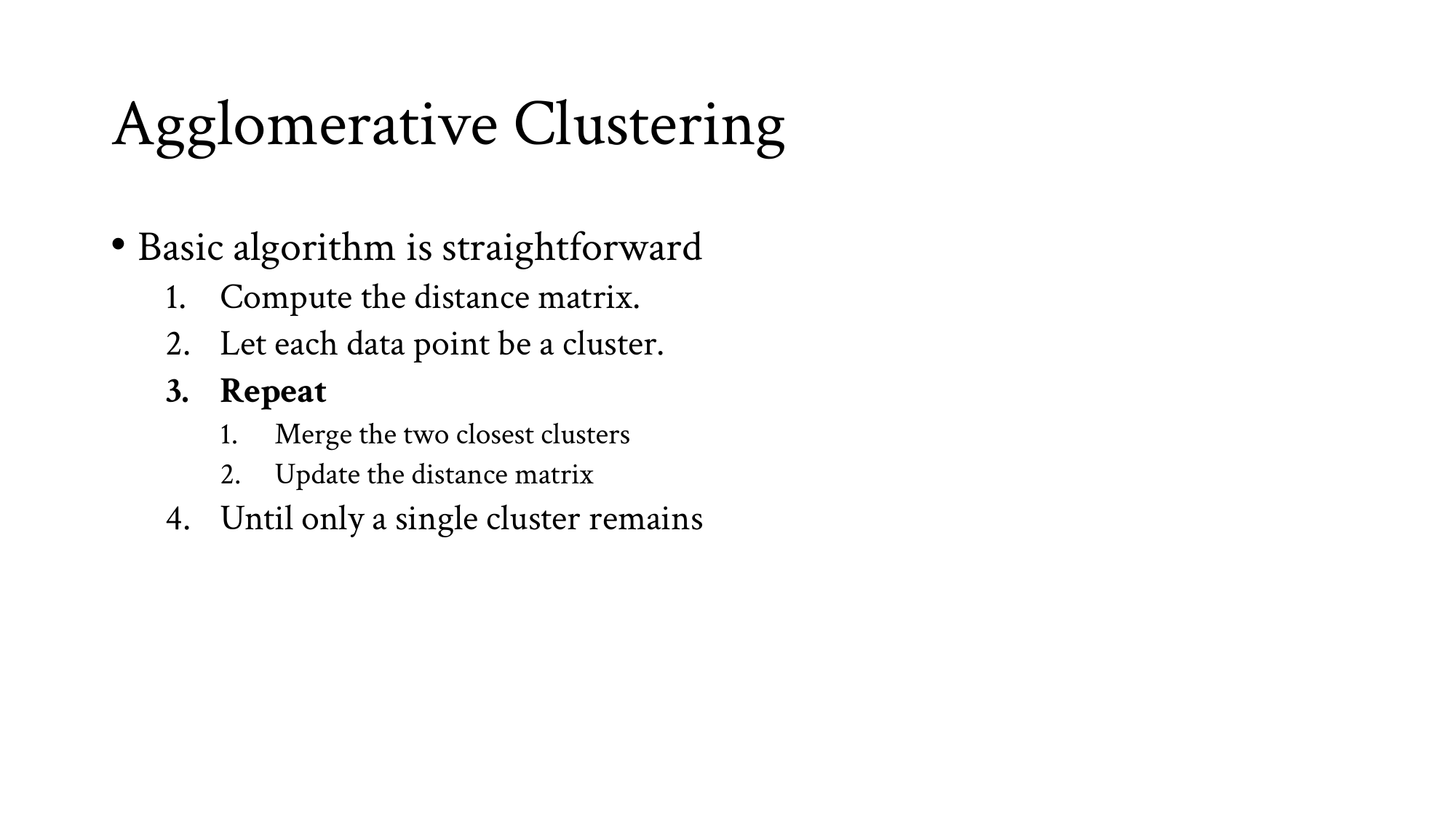

# Agglomerative Clustering
Basic algorithm is straightforward
Compute the distance matrix.
Let each data point be a cluster.
Repeat
Merge the two closest clusters
Update the distance matrix
Until only a single cluster remains